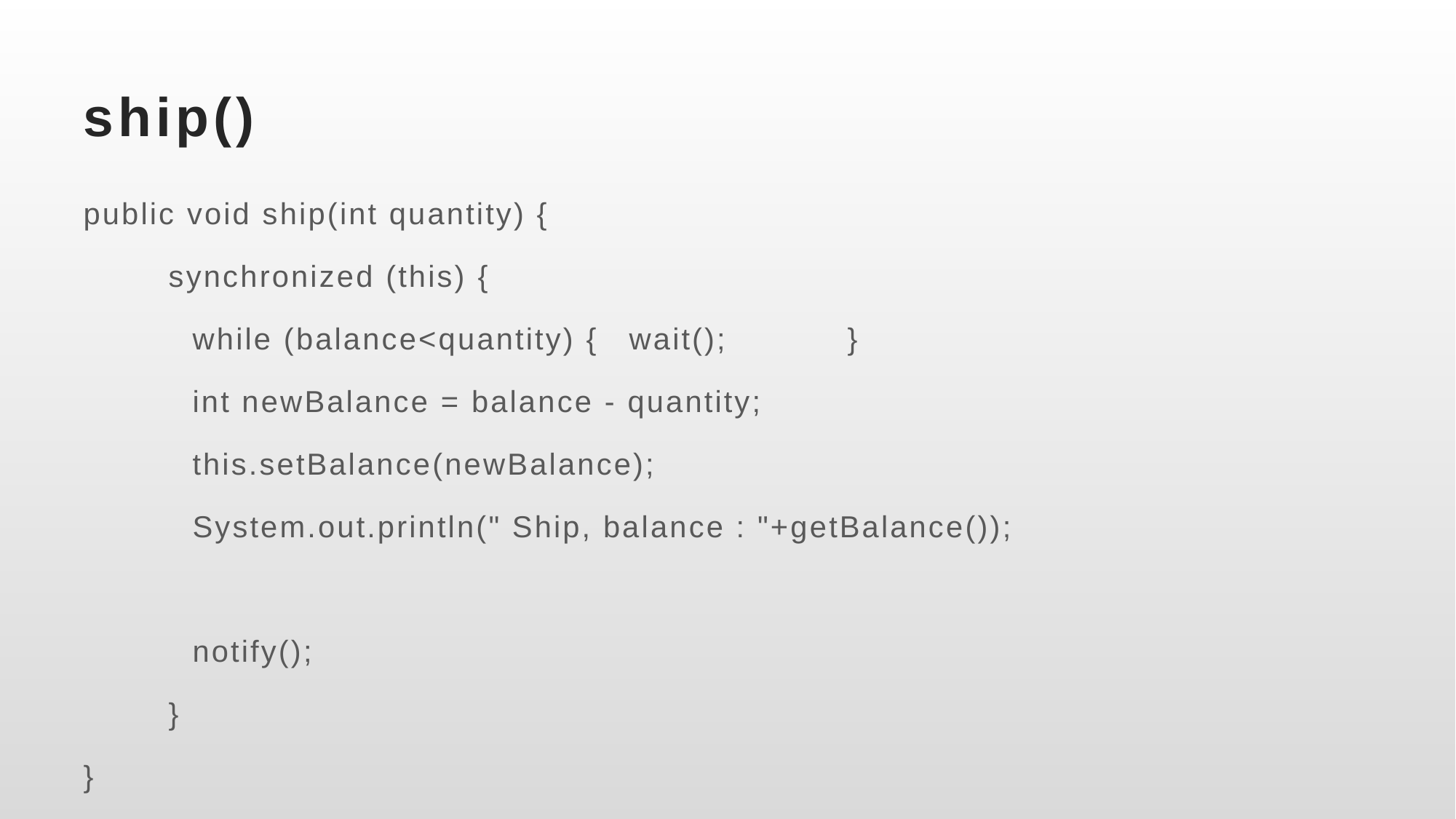

# ship()
public void ship(int quantity) {
        synchronized (this) {
        	while (balance<quantity) {	wait();       	}
       	int newBalance = balance - quantity;
	this.setBalance(newBalance);
        	System.out.println(" Ship, balance : "+getBalance());

        	notify();
        }
}